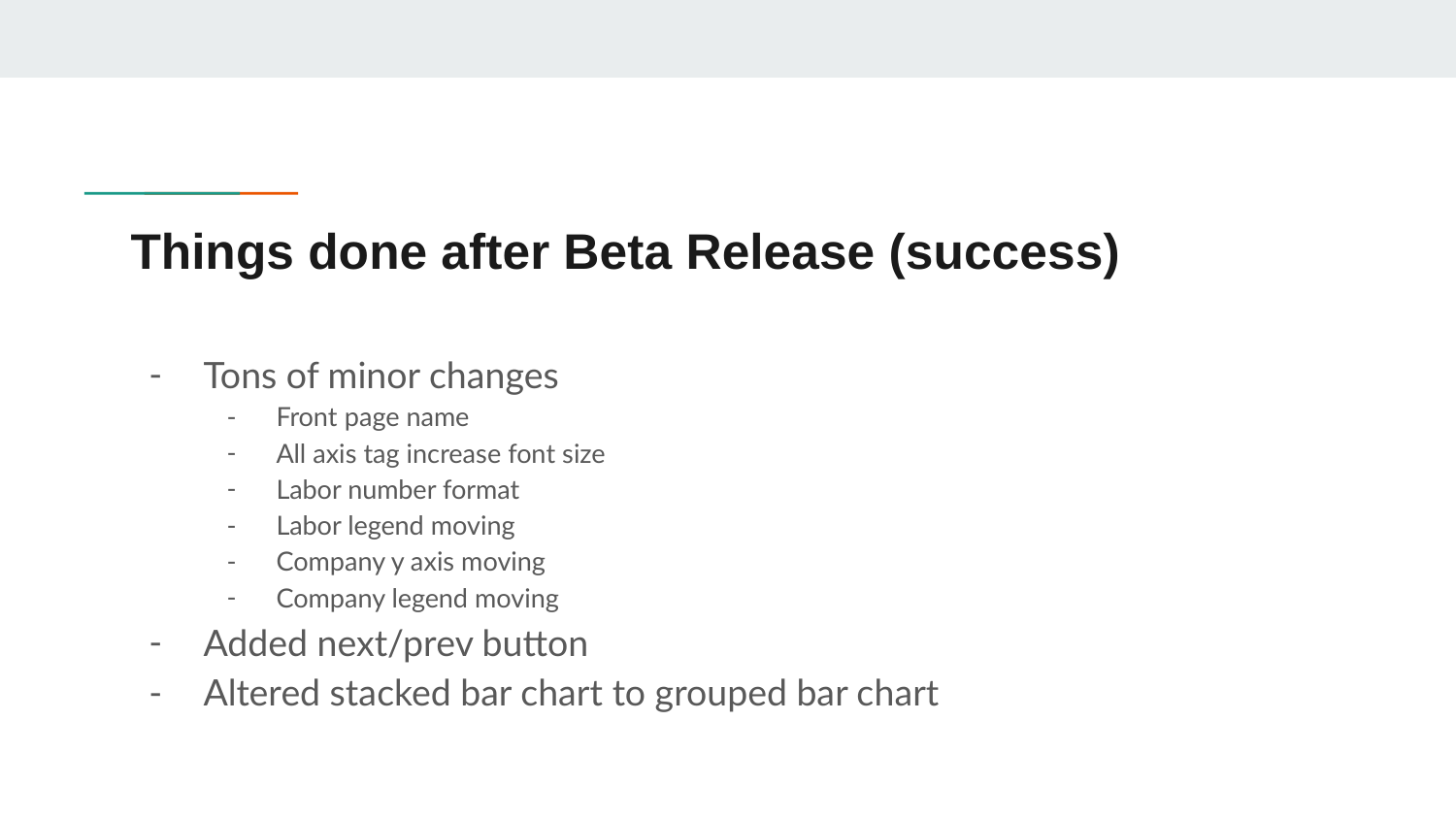

# Things done after Beta Release (success)
Tons of minor changes
Front page name
All axis tag increase font size
Labor number format
Labor legend moving
Company y axis moving
Company legend moving
Added next/prev button
Altered stacked bar chart to grouped bar chart